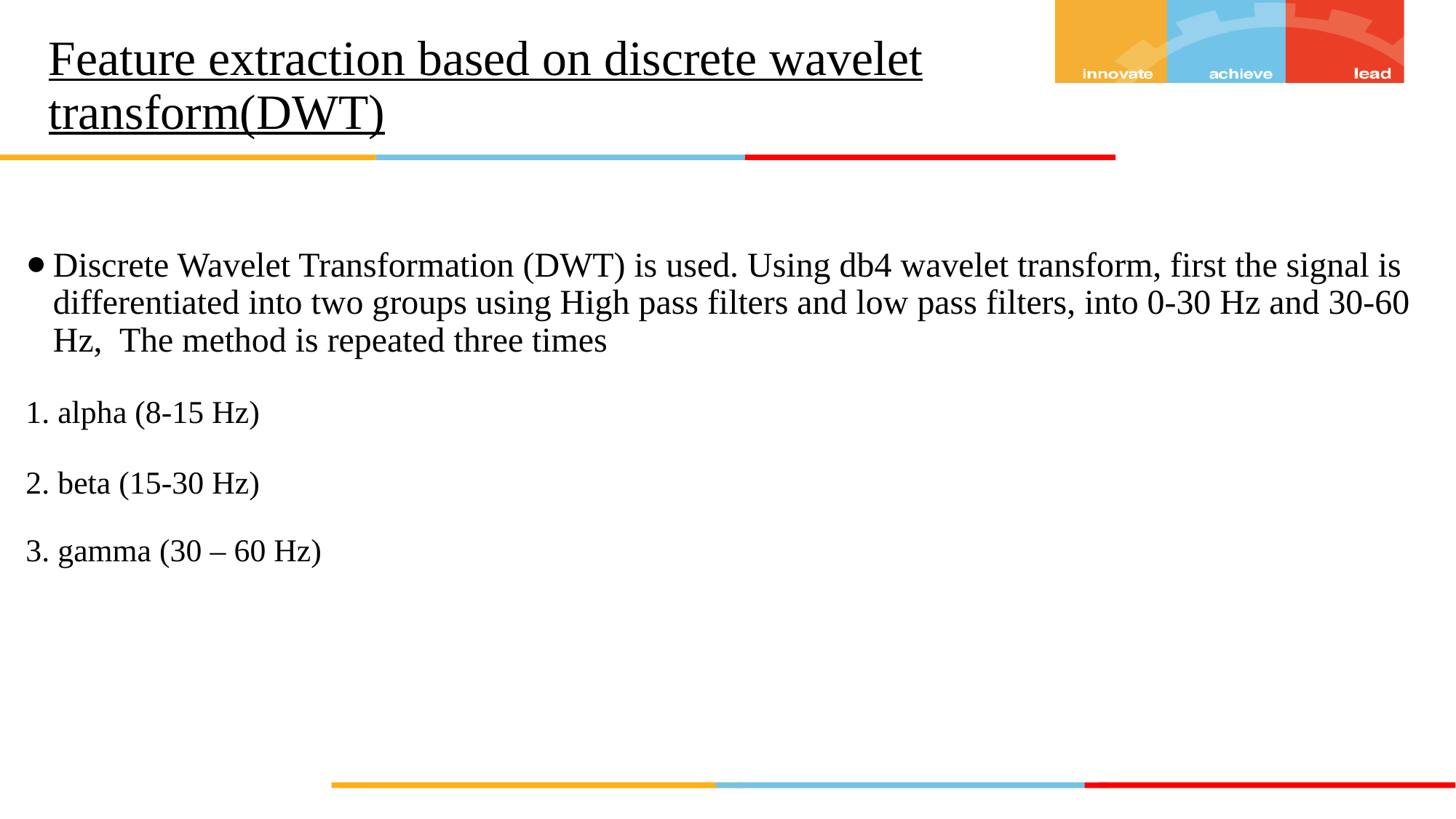

Feature extraction based on discrete wavelet transform(DWT)
Discrete Wavelet Transformation (DWT) is used. Using db4 wavelet transform, first the signal is differentiated into two groups using High pass filters and low pass filters, into 0-30 Hz and 30-60 Hz,  The method is repeated three times
1. alpha (8-15 Hz)
2. beta (15-30 Hz)
3. gamma (30 – 60 Hz)